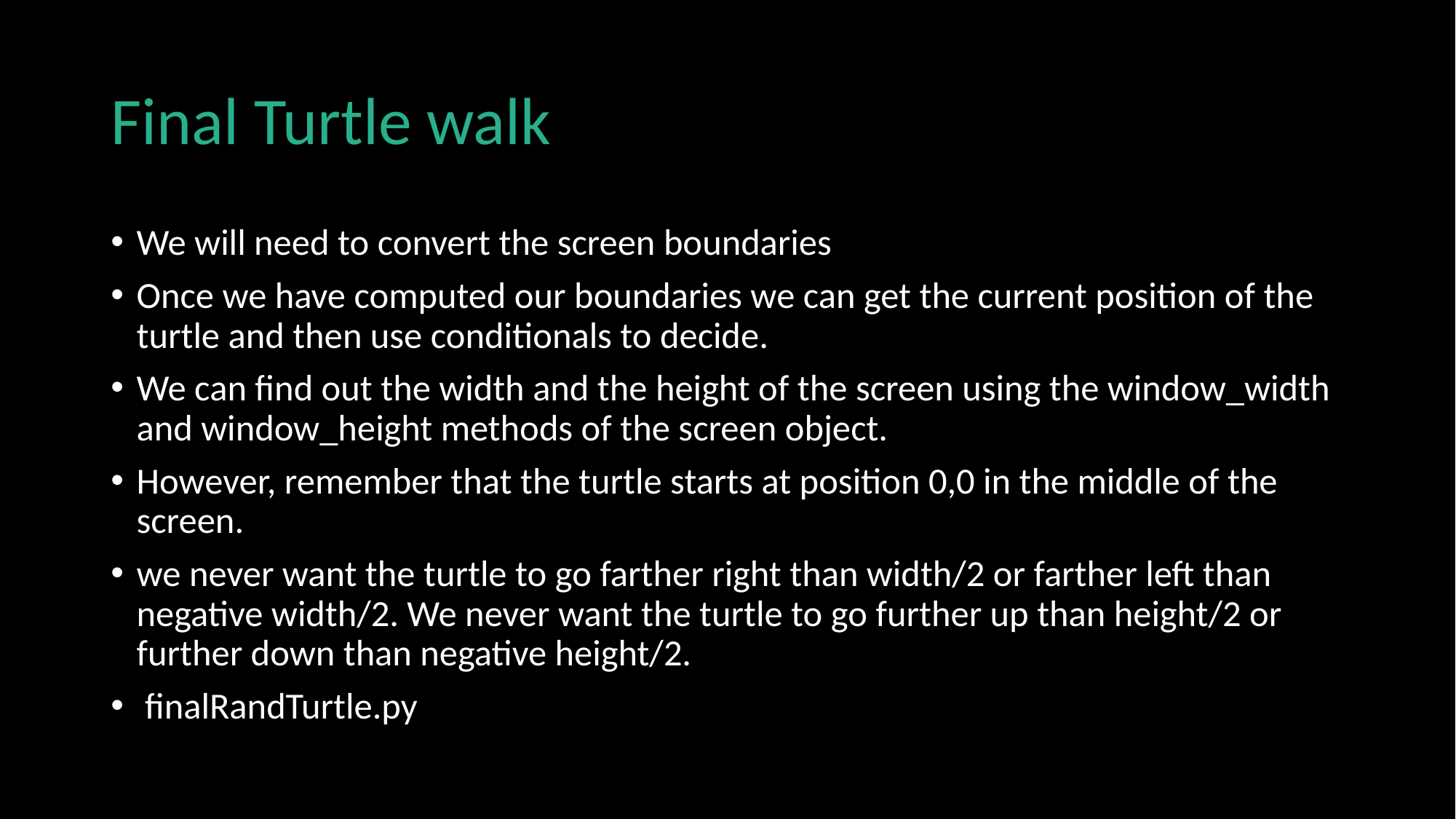

# Final Turtle walk
We will need to convert the screen boundaries
Once we have computed our boundaries we can get the current position of the turtle and then use conditionals to decide.
We can find out the width and the height of the screen using the window_width and window_height methods of the screen object.
However, remember that the turtle starts at position 0,0 in the middle of the screen.
we never want the turtle to go farther right than width/2 or farther left than negative width/2. We never want the turtle to go further up than height/2 or further down than negative height/2.
 finalRandTurtle.py